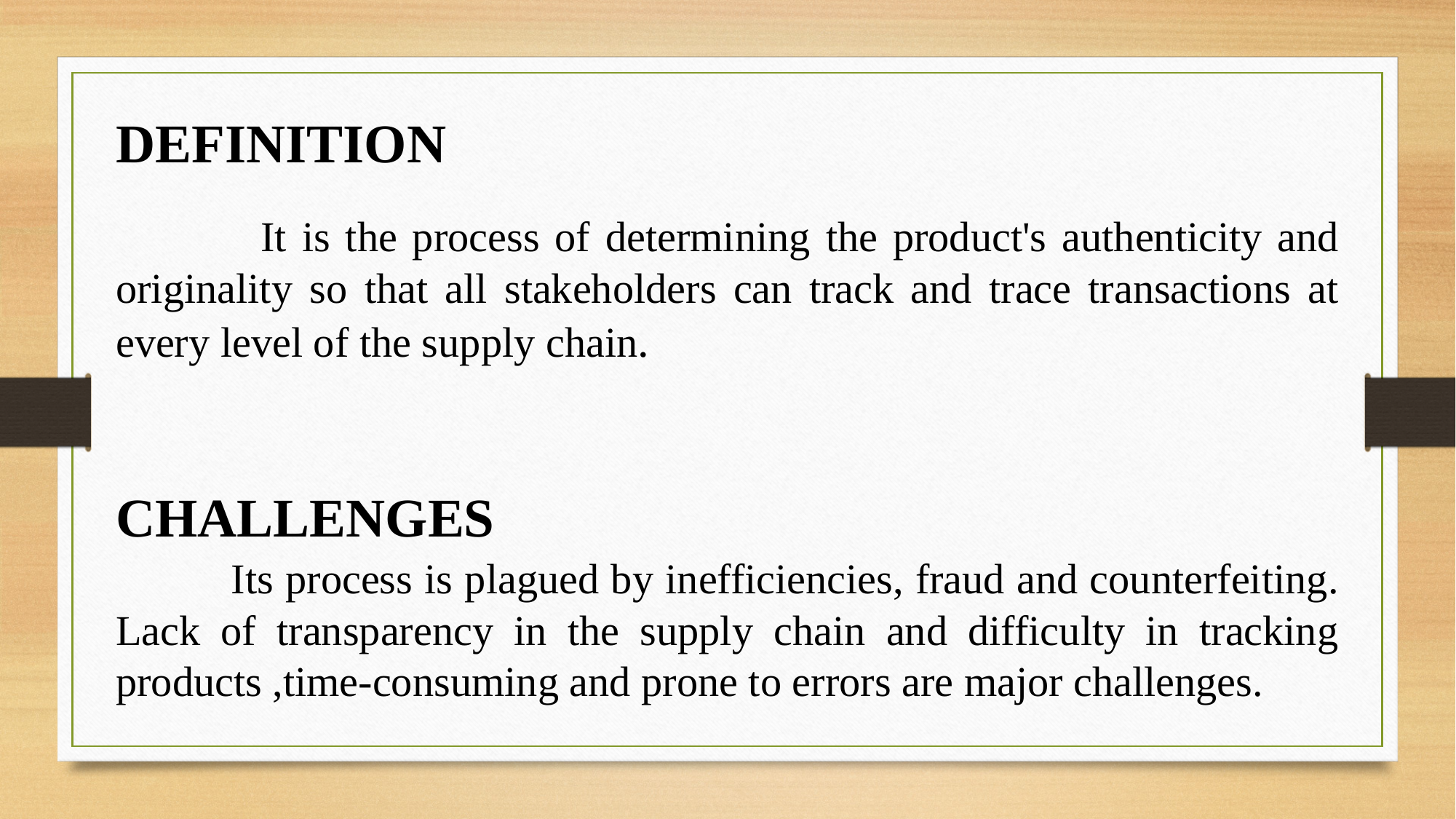

DEFINITION

         It is the process of determining the product's authenticity and originality so that all stakeholders can track and trace transactions at every level of the supply chain.

CHALLENGES
         Its process is plagued by inefficiencies, fraud and counterfeiting. Lack of transparency in the supply chain and difficulty in tracking products ,time-consuming and prone to errors are major challenges.